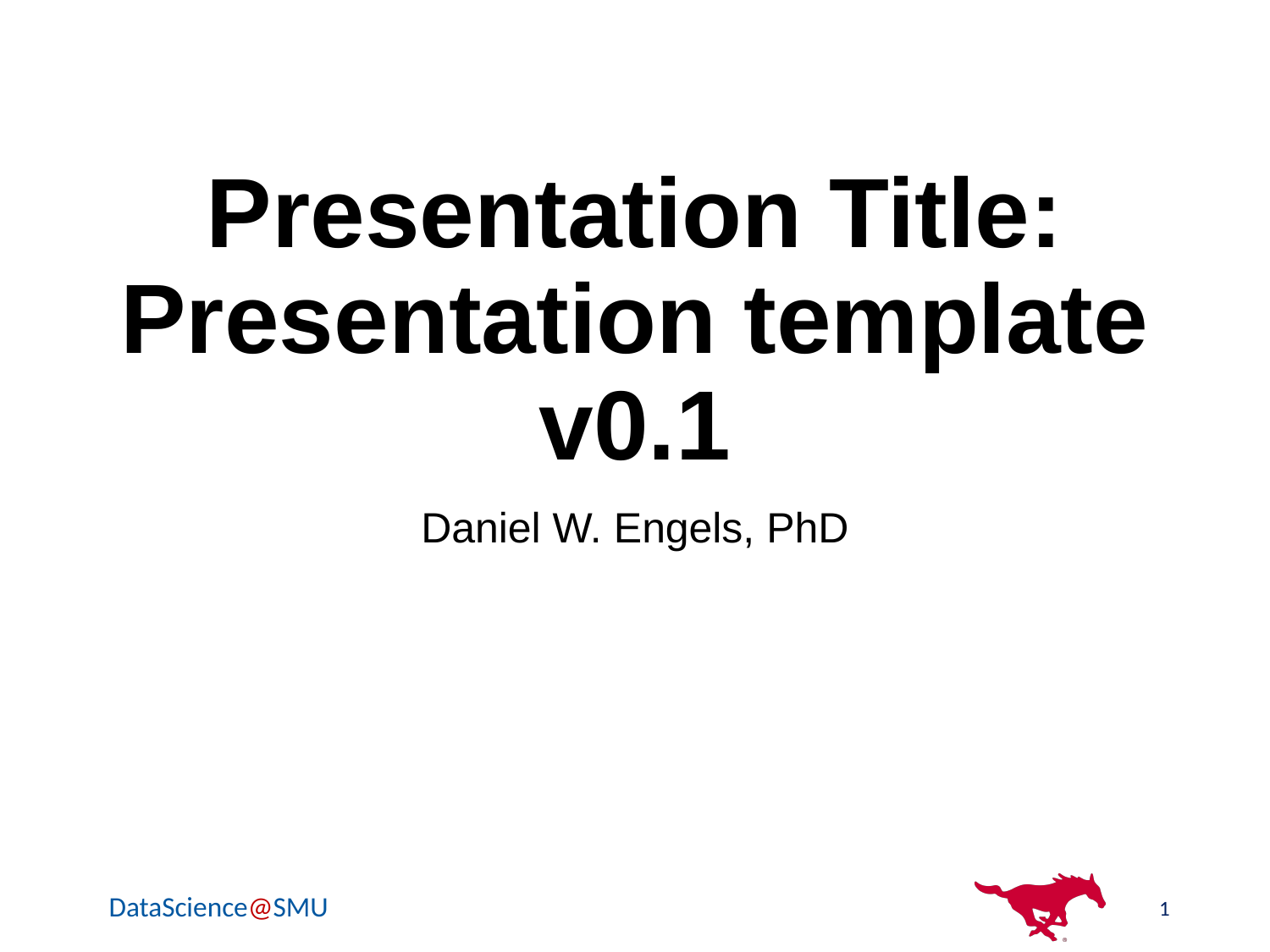

# Presentation Title: Presentation template v0.1
Daniel W. Engels, PhD
1